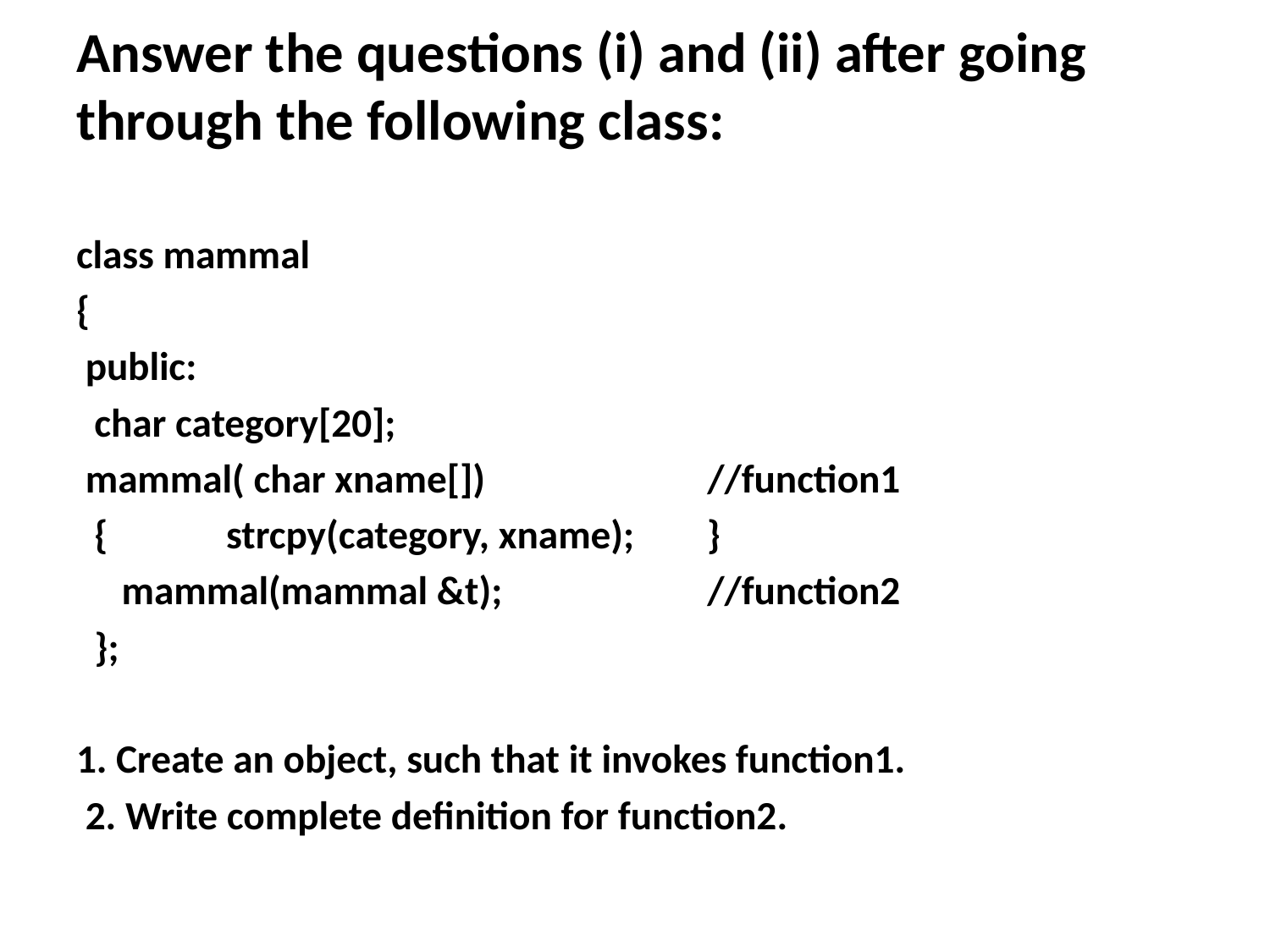

# Answer the questions (i) and (ii) after going through the following class:
class mammal
{
 public:
  char category[20];
 mammal( char xname[])                   	//function1
  {             strcpy(category, xname);        }
     mammal(mammal &t);                   	//function2
  };

1. Create an object, such that it invokes function1.
 2. Write complete definition for function2.